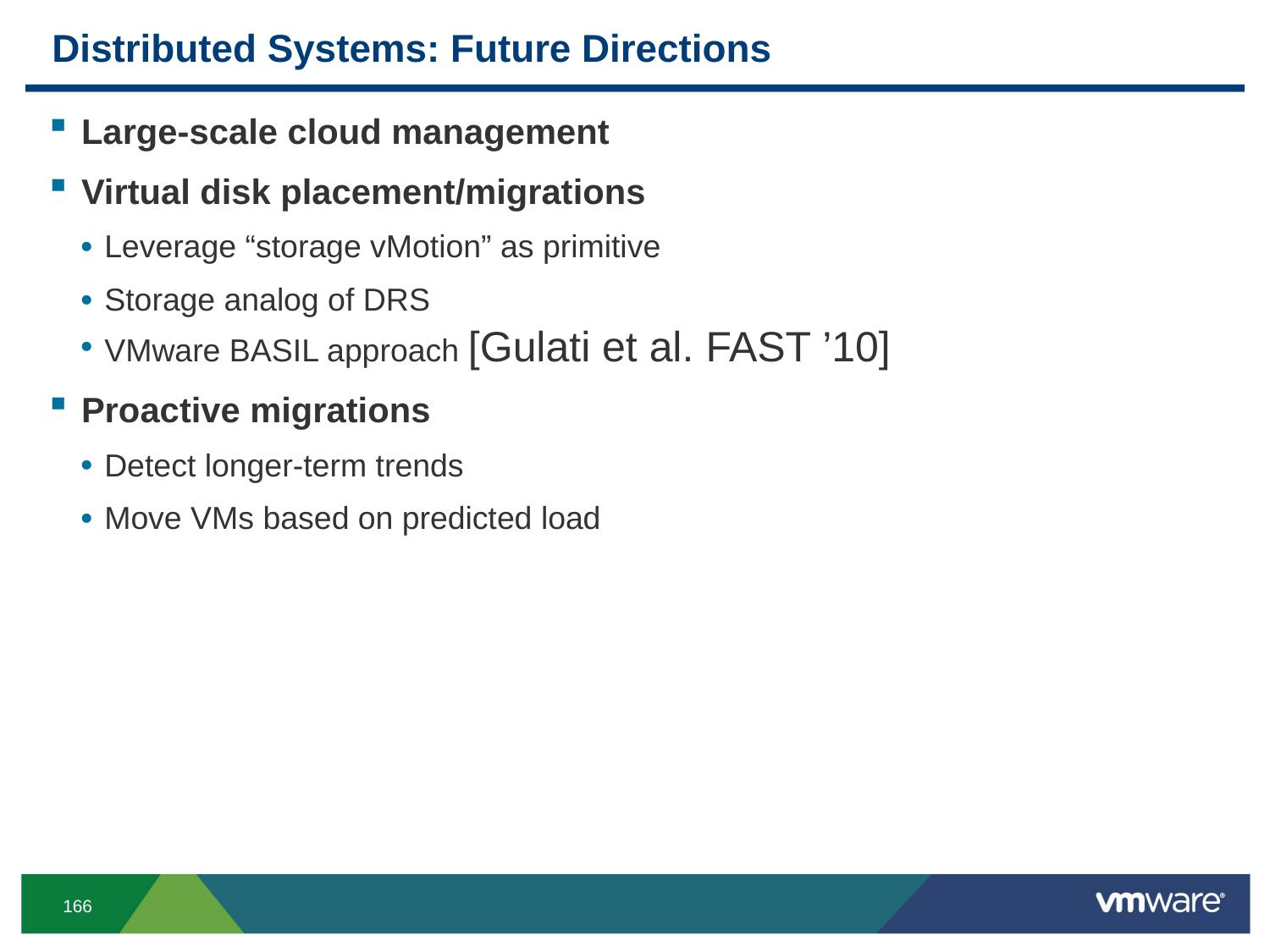

# Distributed Systems: Future Directions
Large-scale cloud management
Virtual disk placement/migrations
Leverage “storage vMotion” as primitive
Storage analog of DRS
VMware BASIL approach [Gulati et al. FAST ’10]
Proactive migrations
Detect longer-term trends
Move VMs based on predicted load